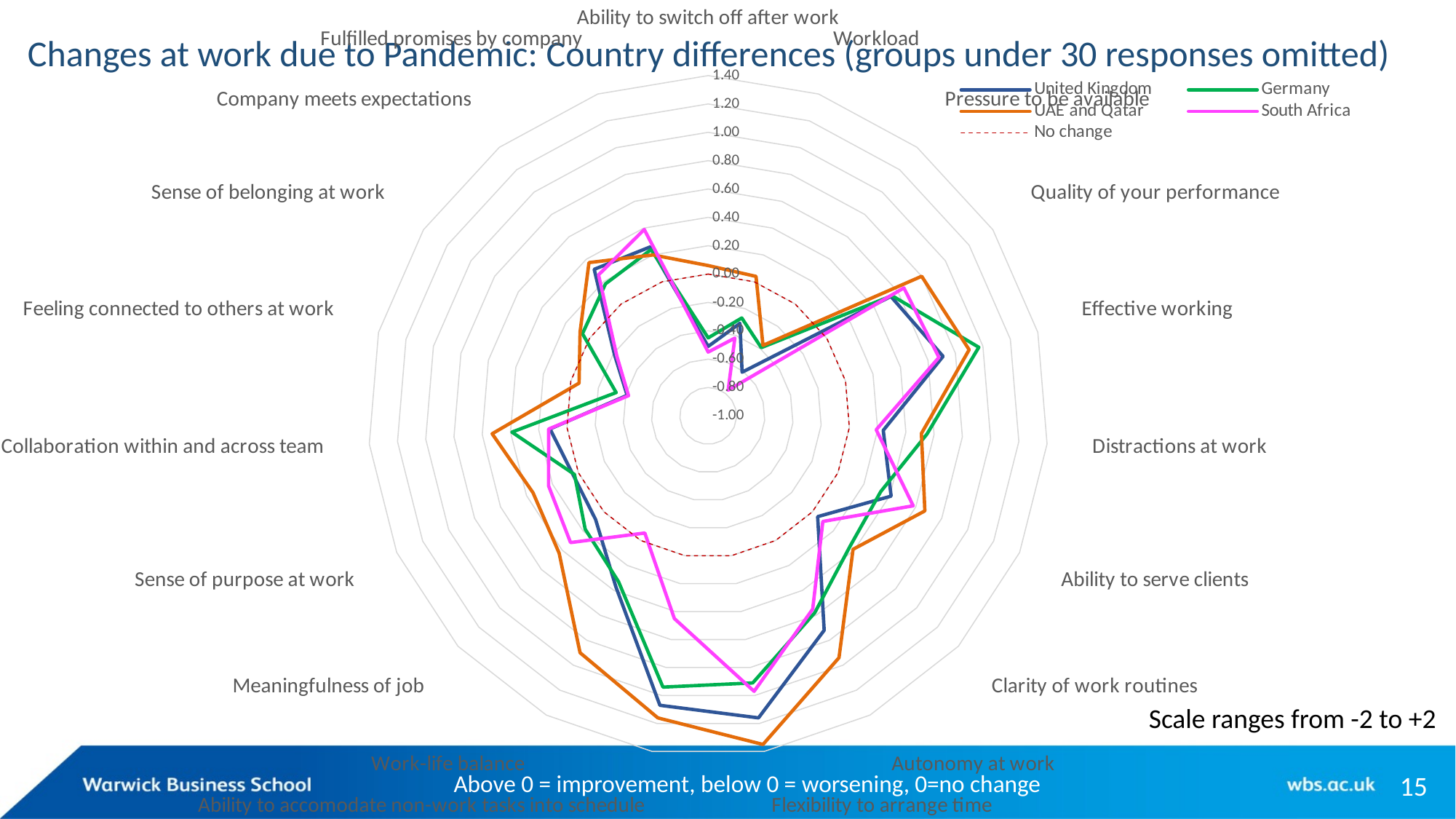

### Chart

| Category | United Kingdom | Germany | UAE and Qatar | South Africa | No change |
|---|---|---|---|---|---|
| Ability to switch off after work | -0.5099999999999998 | -0.4500000000000002 | 0.06000000000000005 | -0.5499999999999998 | 0.0 |
| Workload | -0.31000000000000005 | -0.27 | 0.040000000000000036 | -0.41999999999999993 | 0.0 |
| Pressure to be available | -0.6099999999999999 | -0.3900000000000001 | -0.3700000000000001 | -0.77 | 0.0 |
| Quality of your performance | 0.54 | 0.5499999999999998 | 0.7999999999999998 | 0.6499999999999999 | 0.0 |
| Effective working | 0.71 | 0.9700000000000002 | 0.8999999999999999 | 0.6800000000000002 | 0.0 |
| Distractions at work | 0.2400000000000002 | 0.5499999999999998 | 0.5099999999999998 | 0.18999999999999995 | 0.0 |
| Ability to serve clients | 0.41000000000000014 | 0.33000000000000007 | 0.6699999999999999 | 0.5800000000000001 | 0.0 |
| Clarity of work routines | 0.04999999999999982 | 0.3599999999999999 | 0.3900000000000001 | 0.10000000000000009 | 0.0 |
| Autonomy at work | 0.7200000000000002 | 0.5800000000000001 | 0.94 | 0.5499999999999998 | 0.0 |
| Flexibility to arrange time | 1.1600000000000001 | 0.9100000000000001 | 1.3499999999999996 | 0.9700000000000002 | 0.0 |
| Ability to accomodate non-work tasks into schedule | 1.0700000000000003 | 0.94 | 1.1600000000000001 | 0.4500000000000002 | 0.0 |
| Work-life balance | 0.3700000000000001 | 0.33000000000000007 | 0.8999999999999999 | -0.06000000000000005 | 0.0 |
| Meaningfulness of job | 0.08000000000000007 | 0.18000000000000016 | 0.43000000000000016 | 0.31999999999999984 | 0.0 |
| Sense of purpose at work | 0.040000000000000036 | 0.029999999999999805 | 0.3500000000000001 | 0.22999999999999998 | 0.0 |
| Collaboration within and across team | 0.1200000000000001 | 0.3900000000000001 | 0.5299999999999998 | 0.1299999999999999 | 0.0 |
| Feeling connected to others at work | -0.41000000000000014 | -0.33000000000000007 | -0.06000000000000005 | -0.41999999999999993 | 0.0 |
| Sense of belonging at work | -0.20999999999999996 | 0.06000000000000005 | 0.08000000000000007 | -0.22999999999999998 | 0.0 |
| Company meets expectations | 0.31000000000000005 | 0.18000000000000016 | 0.3700000000000001 | 0.2599999999999998 | 0.0 |
| Fulfilled promises by company | 0.2599999999999998 | 0.2400000000000002 | 0.20000000000000018 | 0.3900000000000001 | 0.0 |
# Changes at work due to Pandemic: Country differences (groups under 30 responses omitted)
Scale ranges from -2 to +2
Above 0 = improvement, below 0 = worsening, 0=no change
15